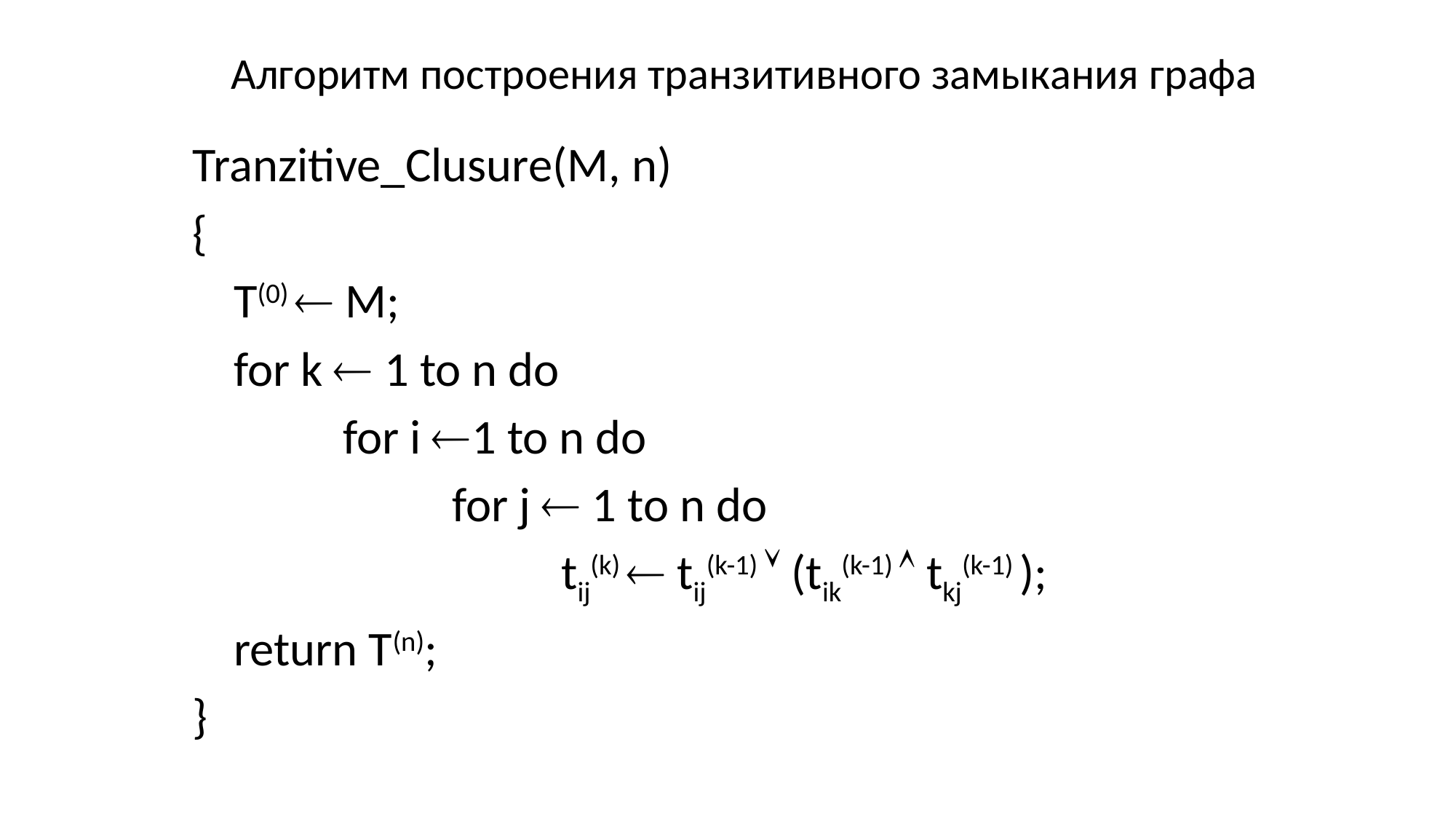

Алгоритм построения транзитивного замыкания графа
Tranzitive_Clusure(M, n)
{
	T(0) ← M;
	for k ← 1 to n do
 		for i ←1 to n do
			for j ← 1 to n do
				tij(k) ← tij(k-1) ∨ (tik(k-1) ∧ tkj(k-1) );
	return T(n);
}